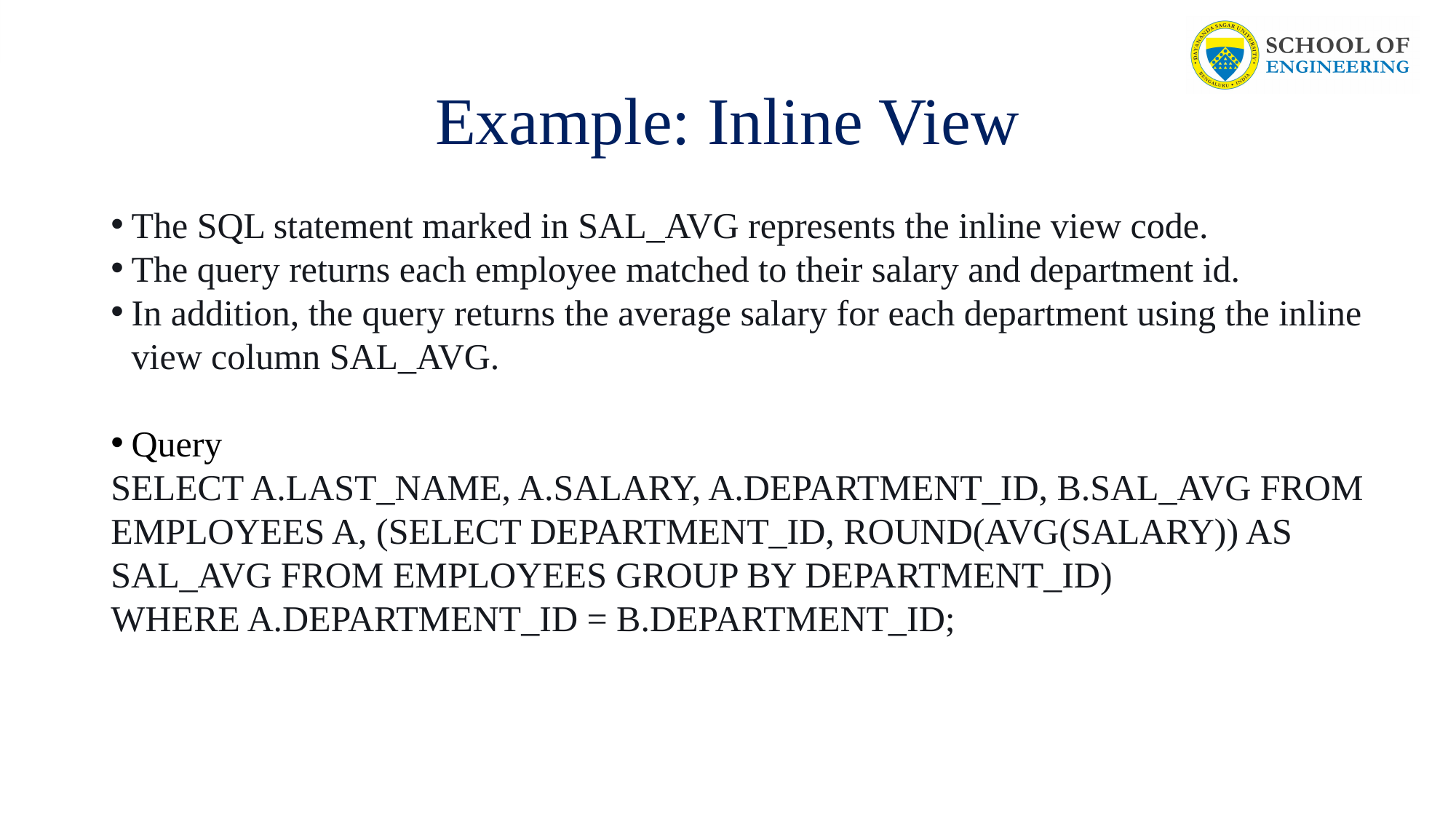

# Example: Inline View
The SQL statement marked in SAL_AVG represents the inline view code.
The query returns each employee matched to their salary and department id.
In addition, the query returns the average salary for each department using the inline view column SAL_AVG.

Query
SELECT A.LAST_NAME, A.SALARY, A.DEPARTMENT_ID, B.SAL_AVG FROM EMPLOYEES A, (SELECT DEPARTMENT_ID, ROUND(AVG(SALARY)) AS SAL_AVG FROM EMPLOYEES GROUP BY DEPARTMENT_ID)
WHERE A.DEPARTMENT_ID = B.DEPARTMENT_ID;